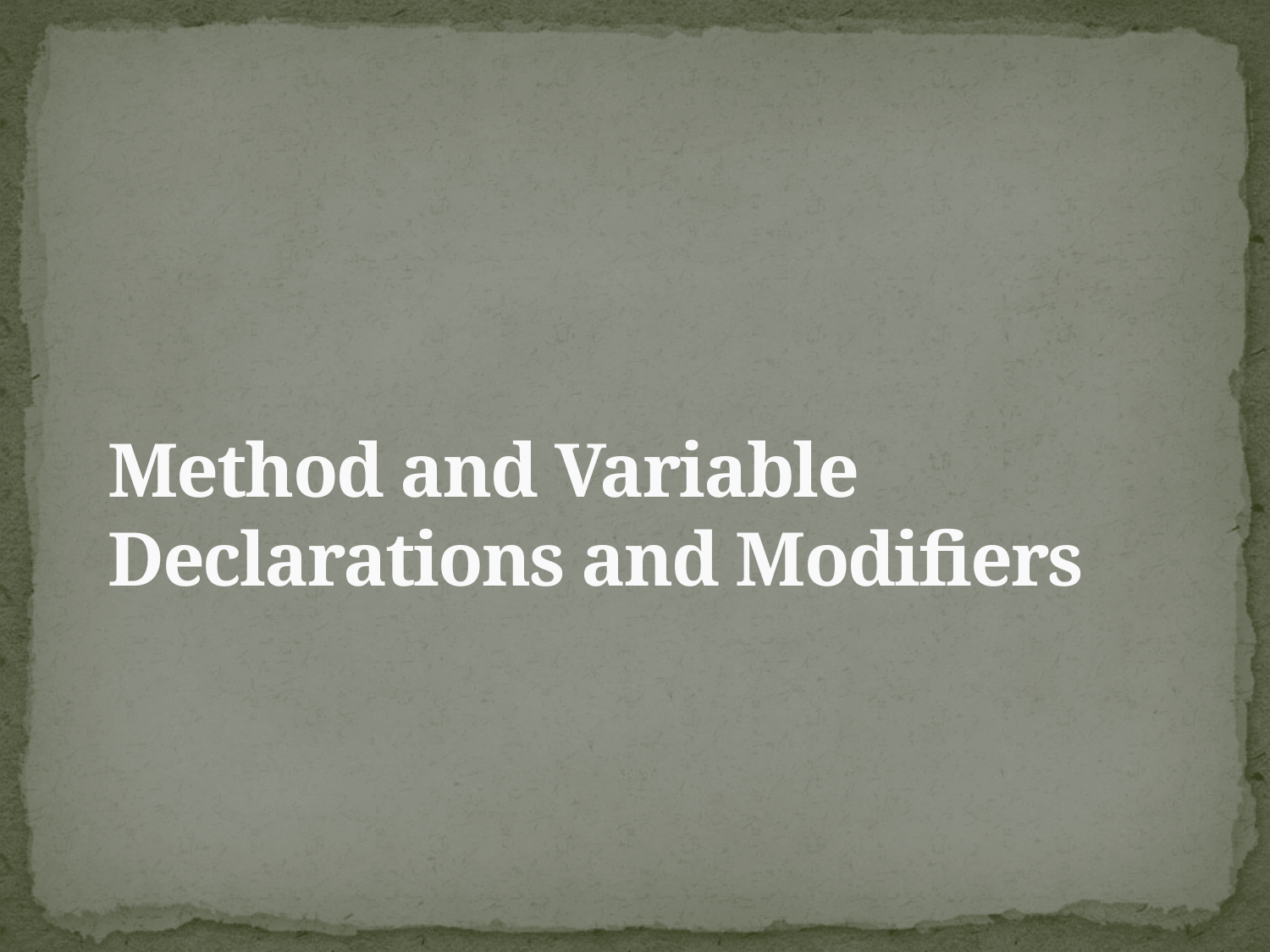

# Method and Variable Declarations and Modifiers